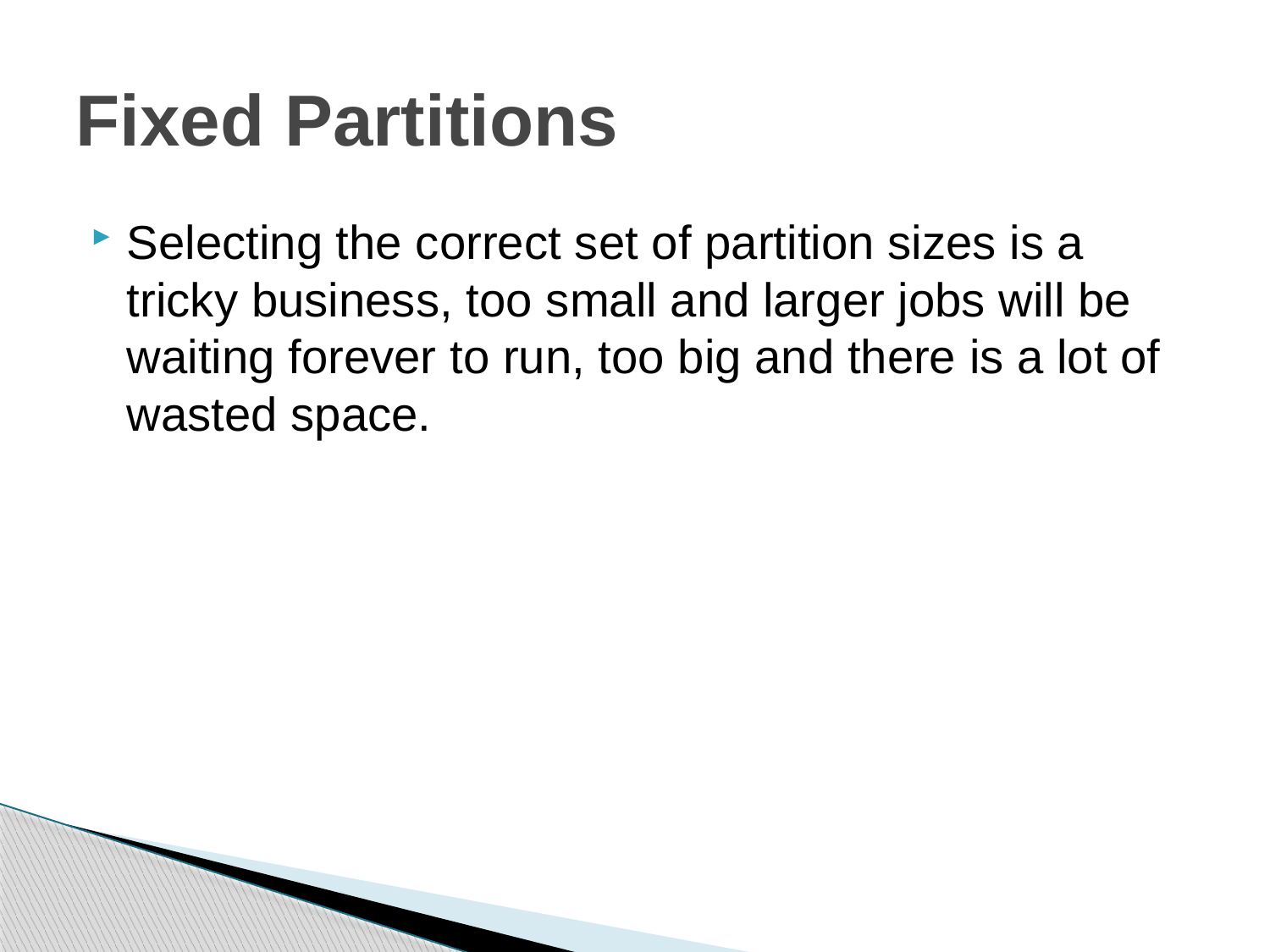

# Fixed Partitions
Selecting the correct set of partition sizes is a tricky business, too small and larger jobs will be waiting forever to run, too big and there is a lot of wasted space.